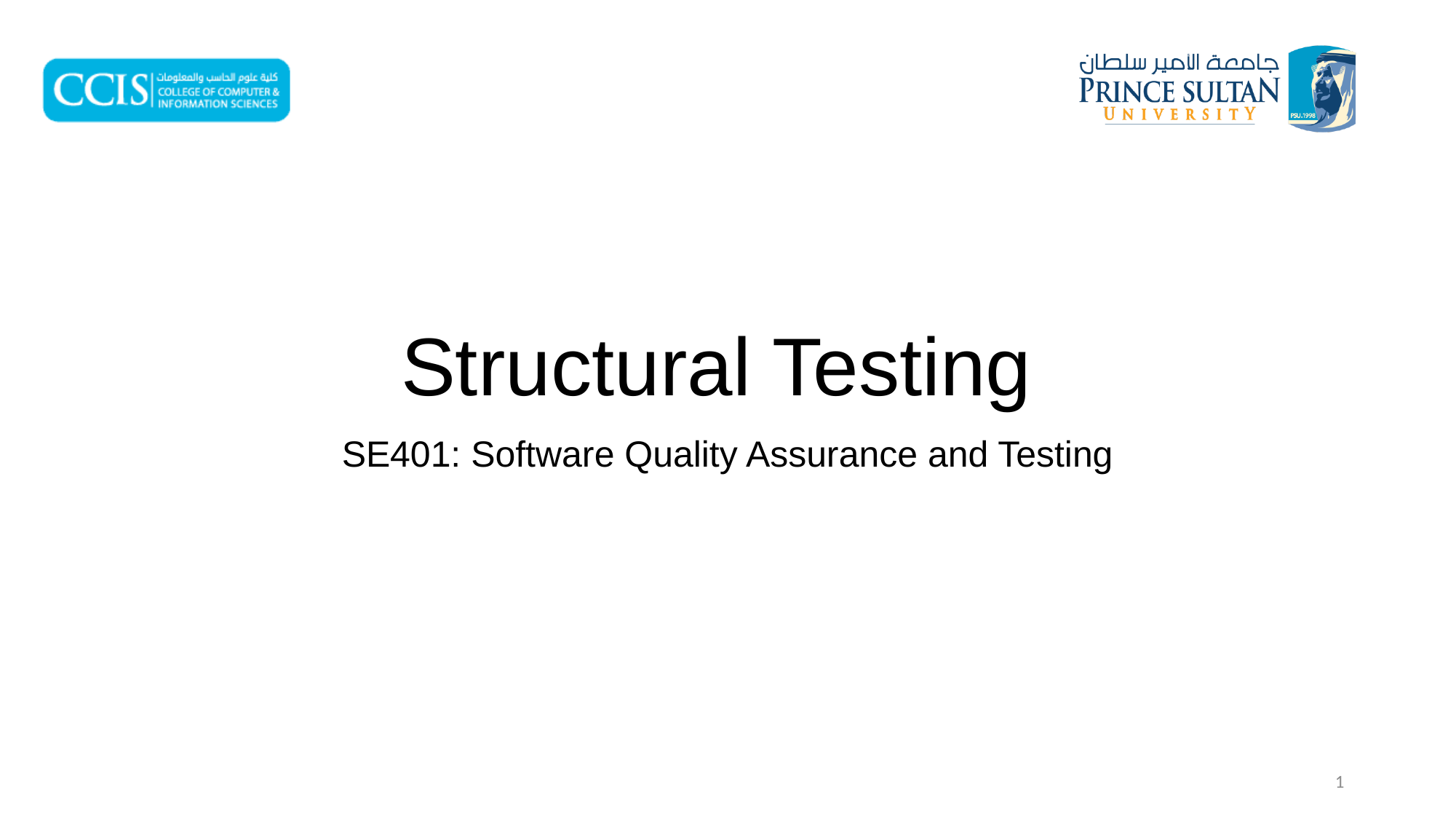

# Structural Testing
SE401: Software Quality Assurance and Testing
1